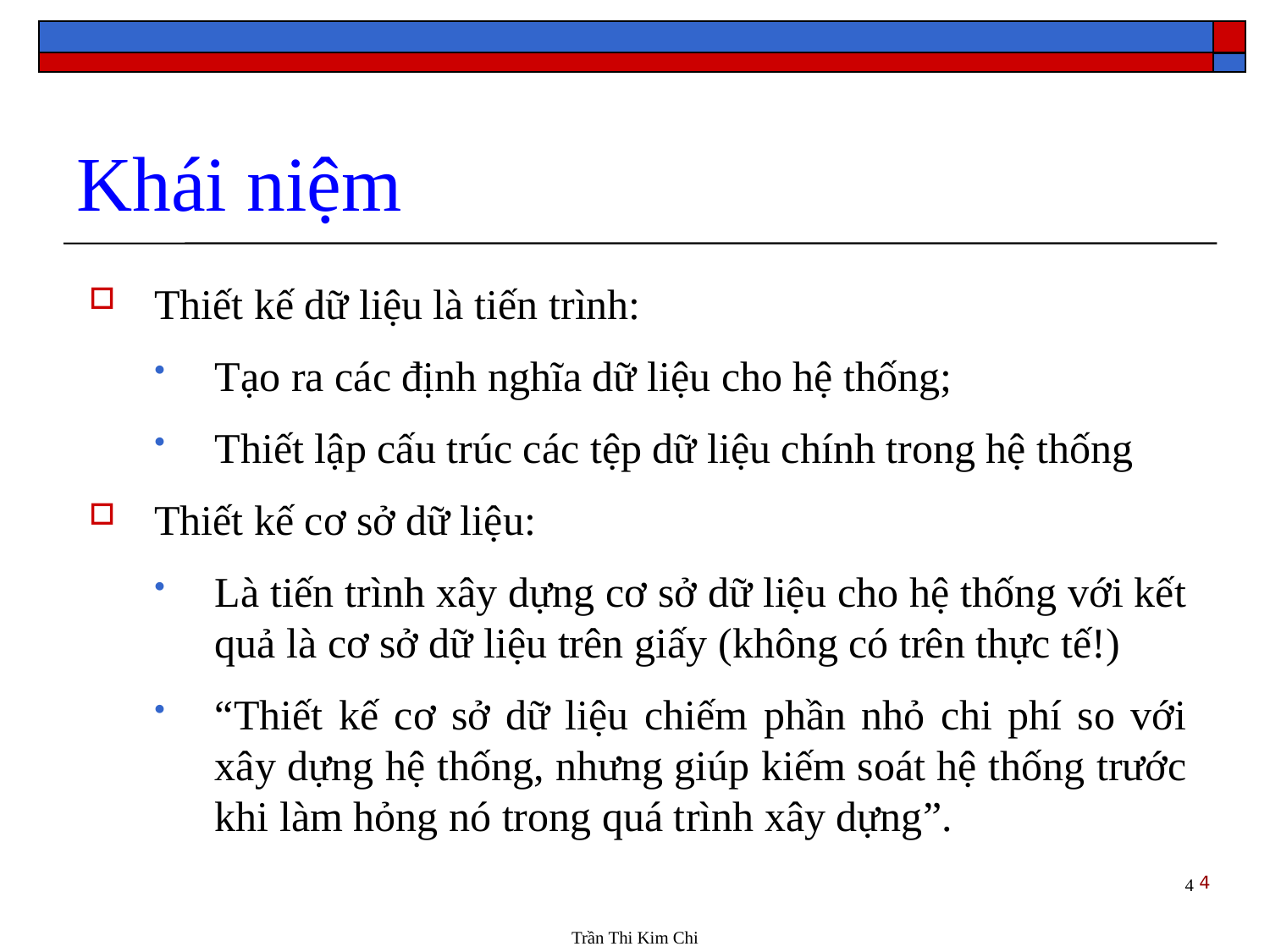

Khái niệm
Thiết kế dữ liệu là tiến trình:
Tạo ra các định nghĩa dữ liệu cho hệ thống;
Thiết lập cấu trúc các tệp dữ liệu chính trong hệ thống
Thiết kế cơ sở dữ liệu:
Là tiến trình xây dựng cơ sở dữ liệu cho hệ thống với kết quả là cơ sở dữ liệu trên giấy (không có trên thực tế!)
“Thiết kế cơ sở dữ liệu chiếm phần nhỏ chi phí so với xây dựng hệ thống, nhưng giúp kiếm soát hệ thống trước khi làm hỏng nó trong quá trình xây dựng”.
4
4
Trần Thi Kim Chi